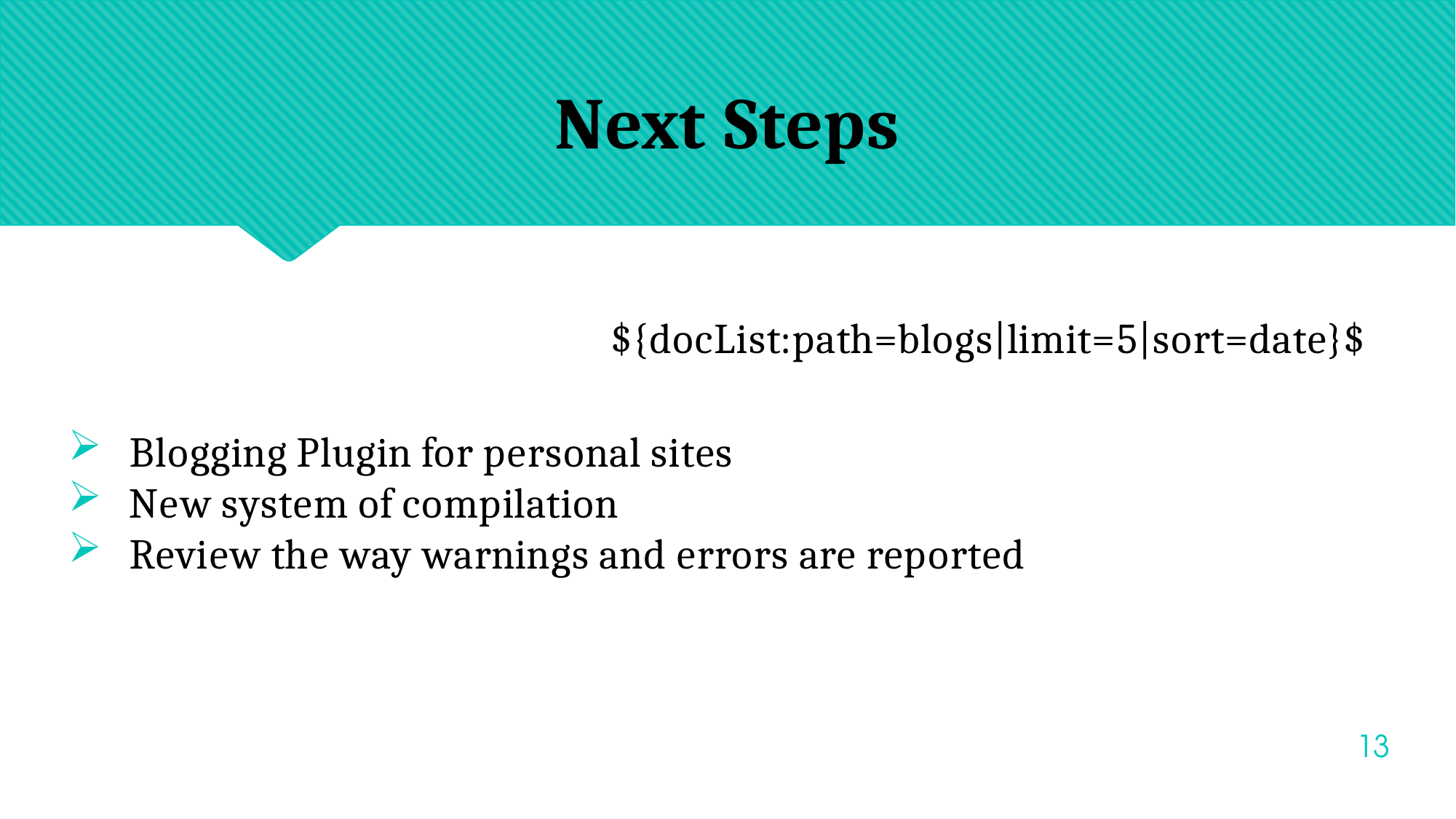

Next Steps
Blogging Plugin for personal sites
New system of compilation
Review the way warnings and errors are reported

${docList:path=blogs|limit=5|sort=date}$
13